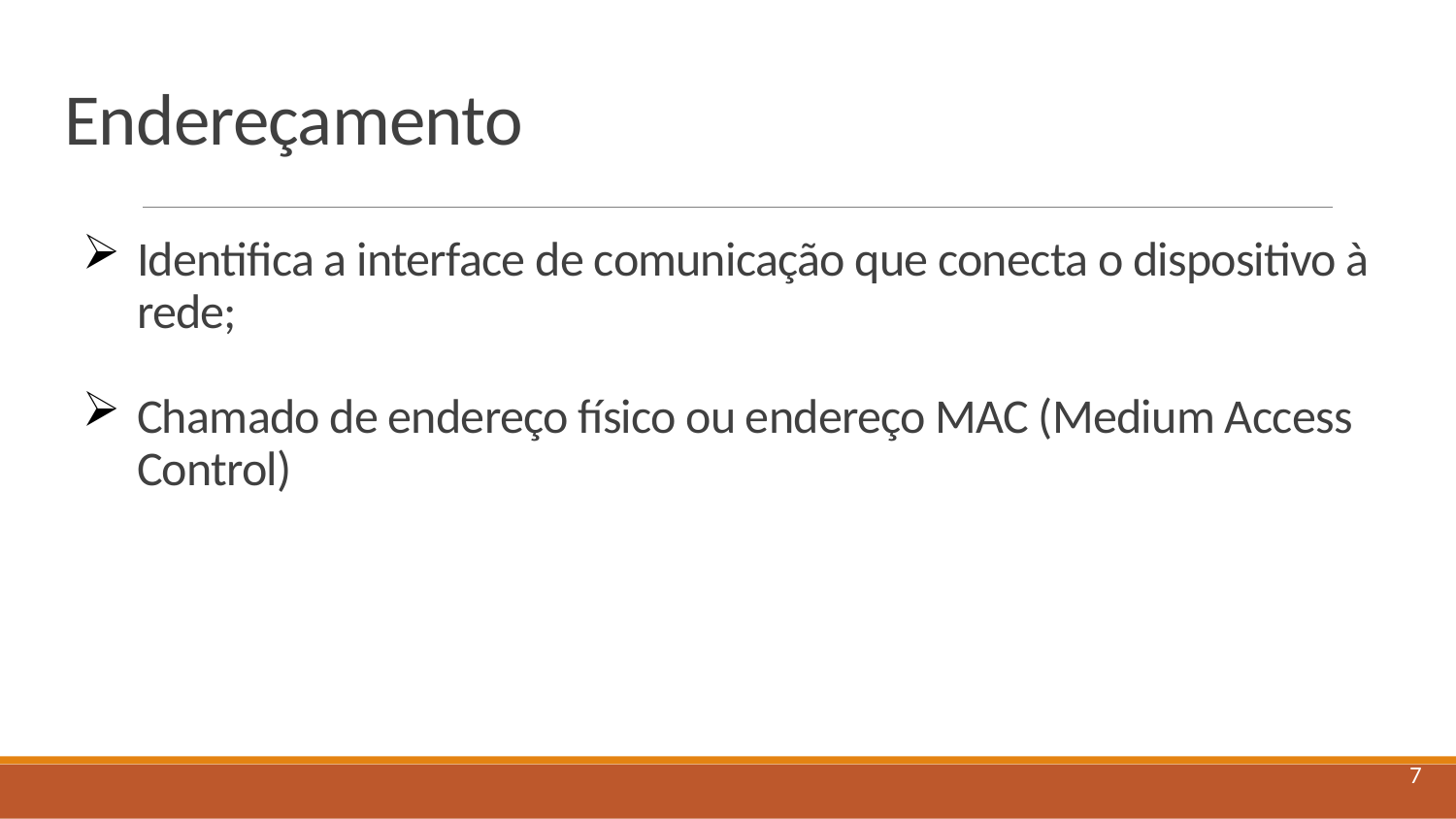

# Endereçamento

Identifica a interface de comunicação que conecta o dispositivo à rede;

Chamado de endereço físico ou endereço MAC (Medium Access Control)
7